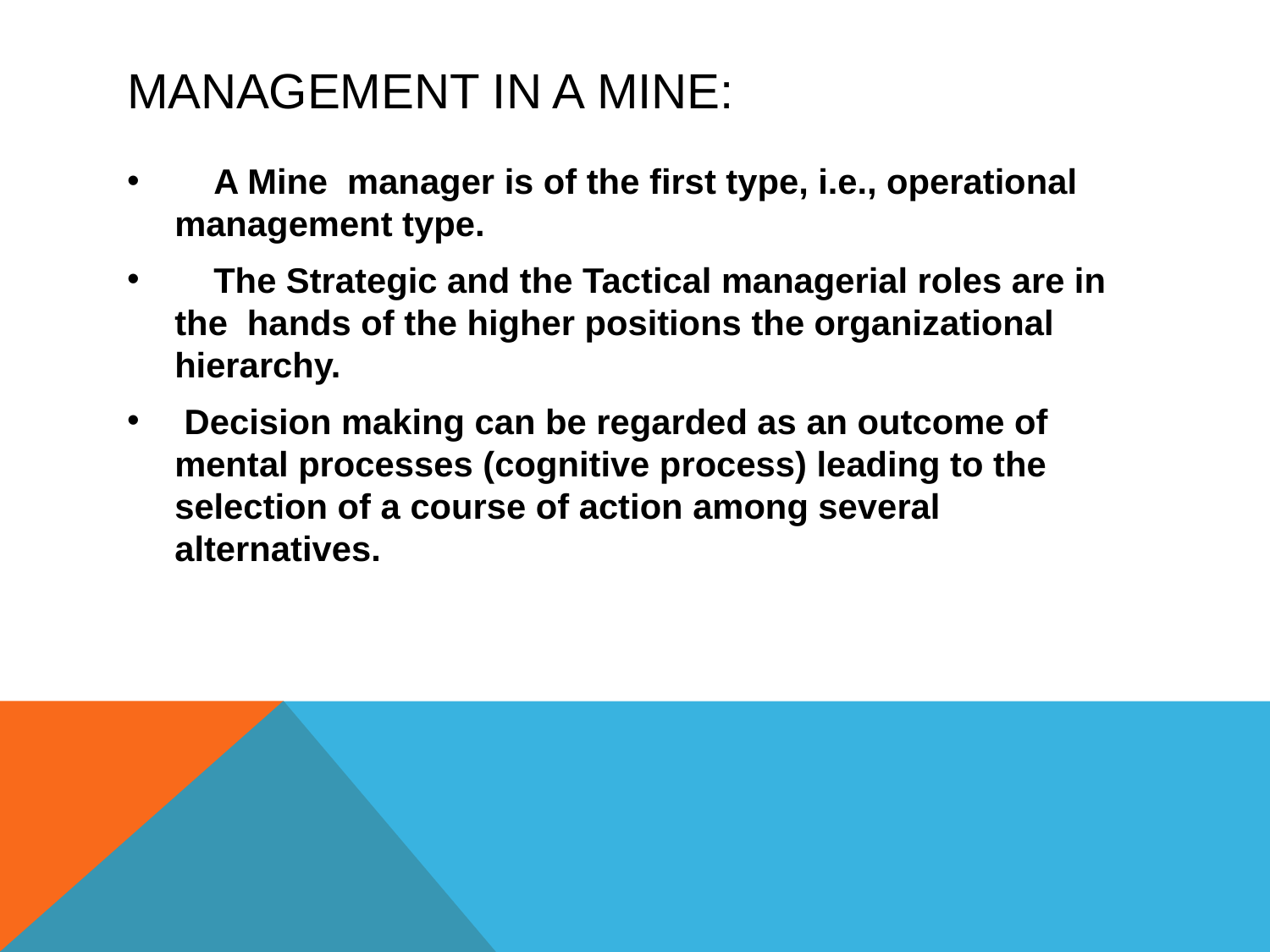

# Management in a mine:
    A Mine  manager is of the first type, i.e., operational management type.
    The Strategic and the Tactical managerial roles are in the  hands of the higher positions the organizational hierarchy.
 Decision making can be regarded as an outcome of mental processes (cognitive process) leading to the selection of a course of action among several alternatives.